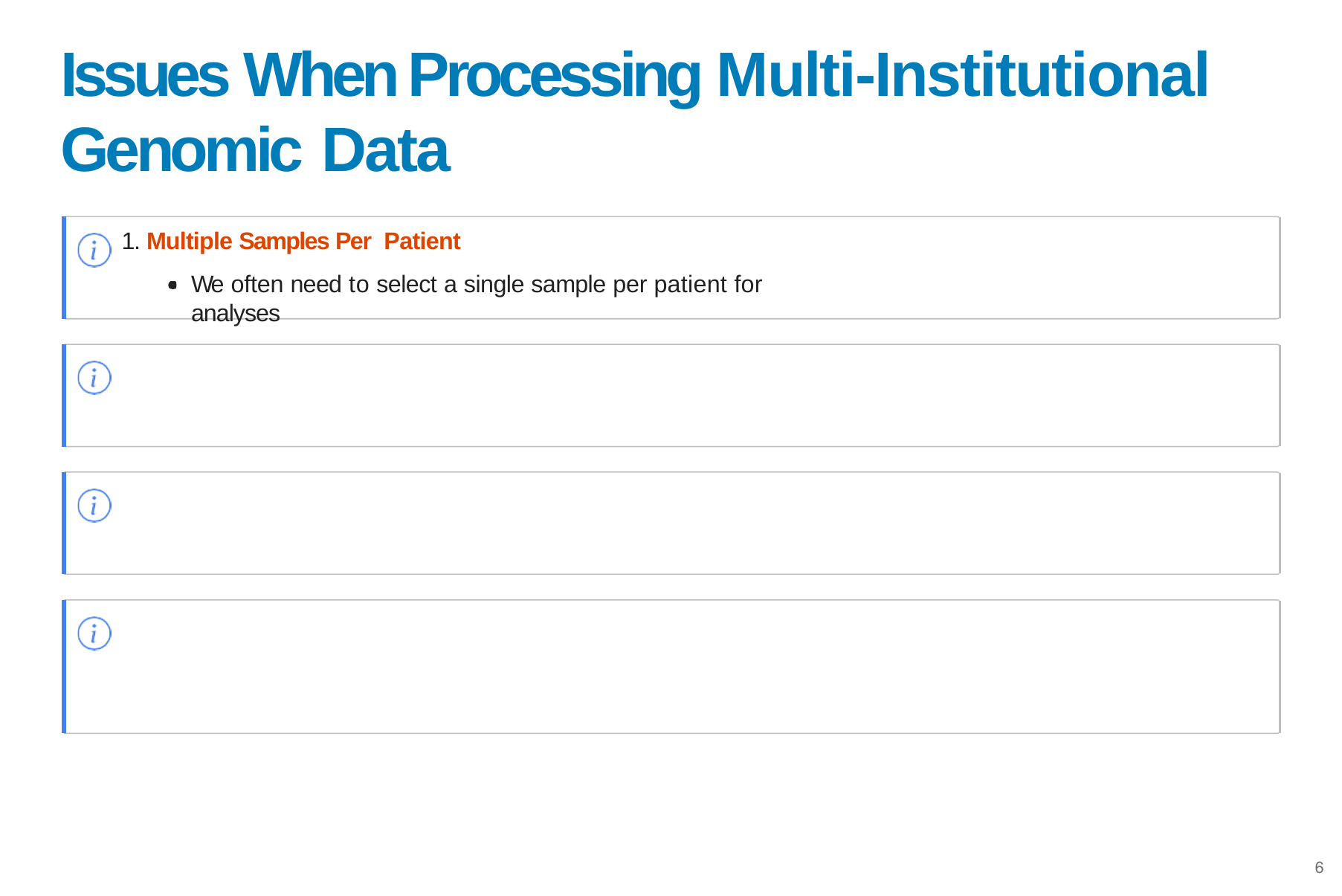

# Issues When Processing Multi-Institutional  Genomic Data
1. Multiple Samples Per  Patient
We often need to select a single sample per patient for analyses

6